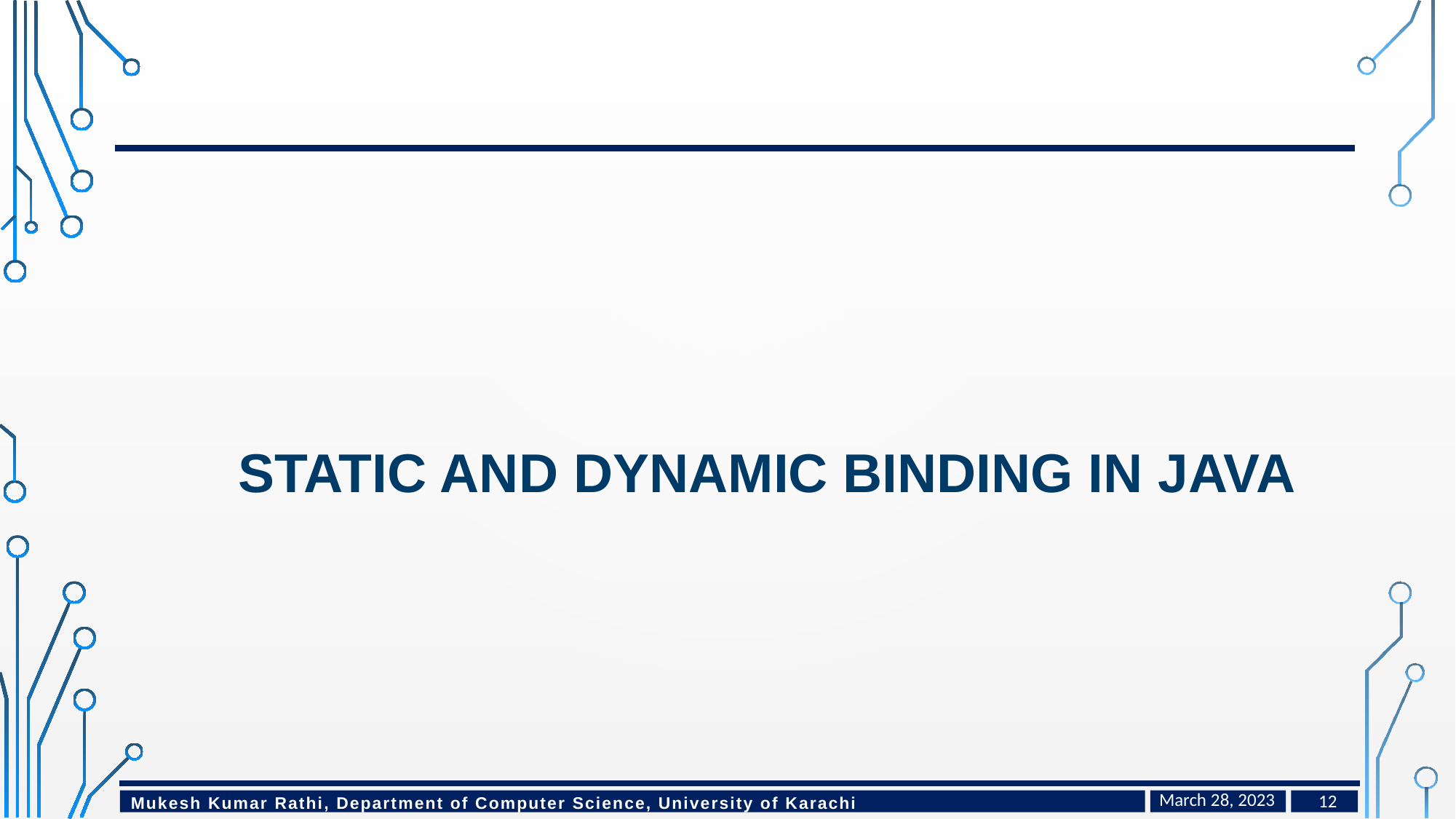

# Static and dynamic binding in java
March 28, 2023
12